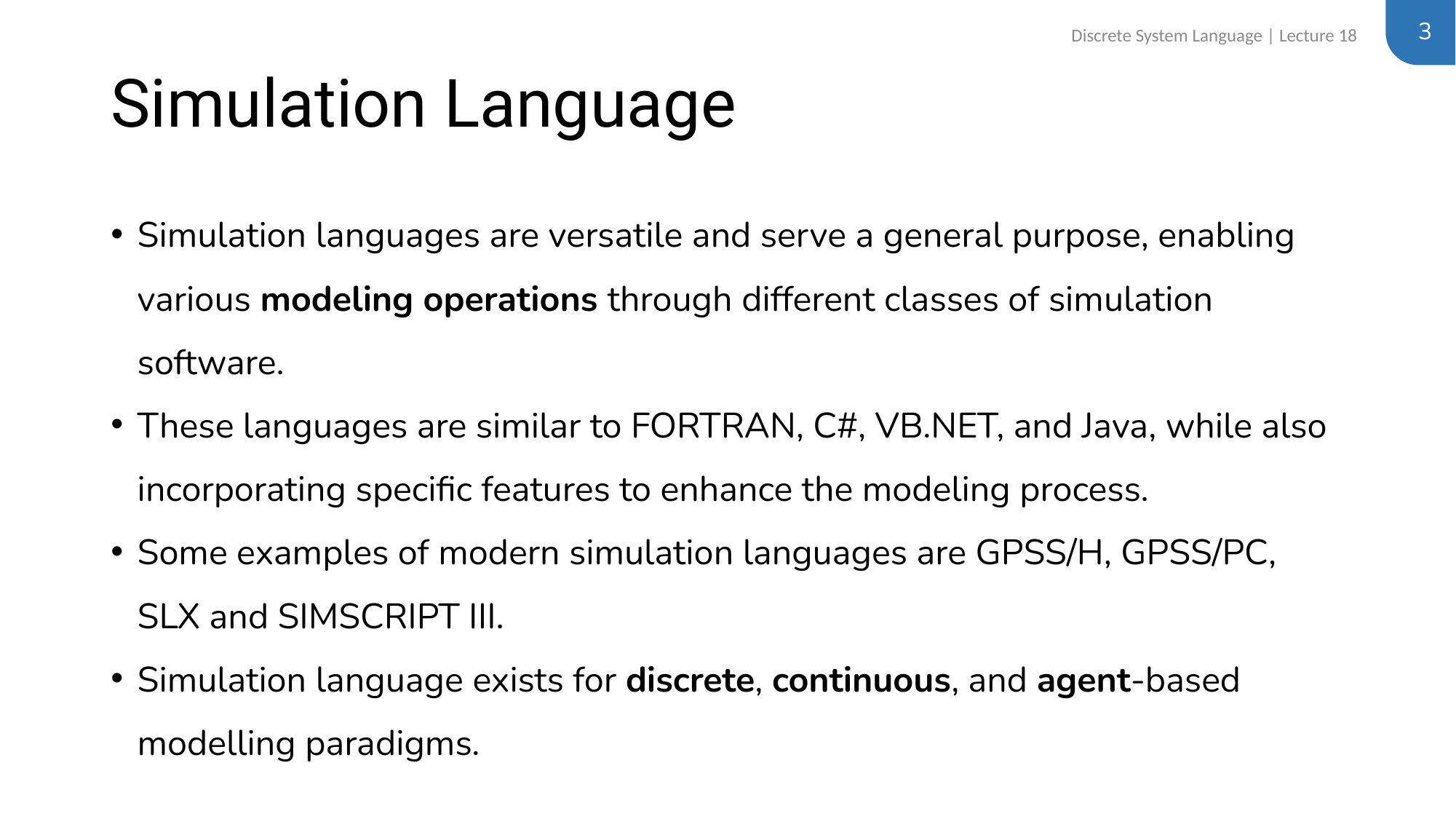

3
Discrete System Language | Lecture 18
# Simulation Language
Simulation languages are versatile and serve a general purpose, enabling various modeling operations through different classes of simulation software.
These languages are similar to FORTRAN, C#, VB.NET, and Java, while also incorporating specific features to enhance the modeling process.
Some examples of modern simulation languages are GPSS/H, GPSS/PC, SLX and SIMSCRIPT III.
Simulation language exists for discrete, continuous, and agent-based modelling paradigms.